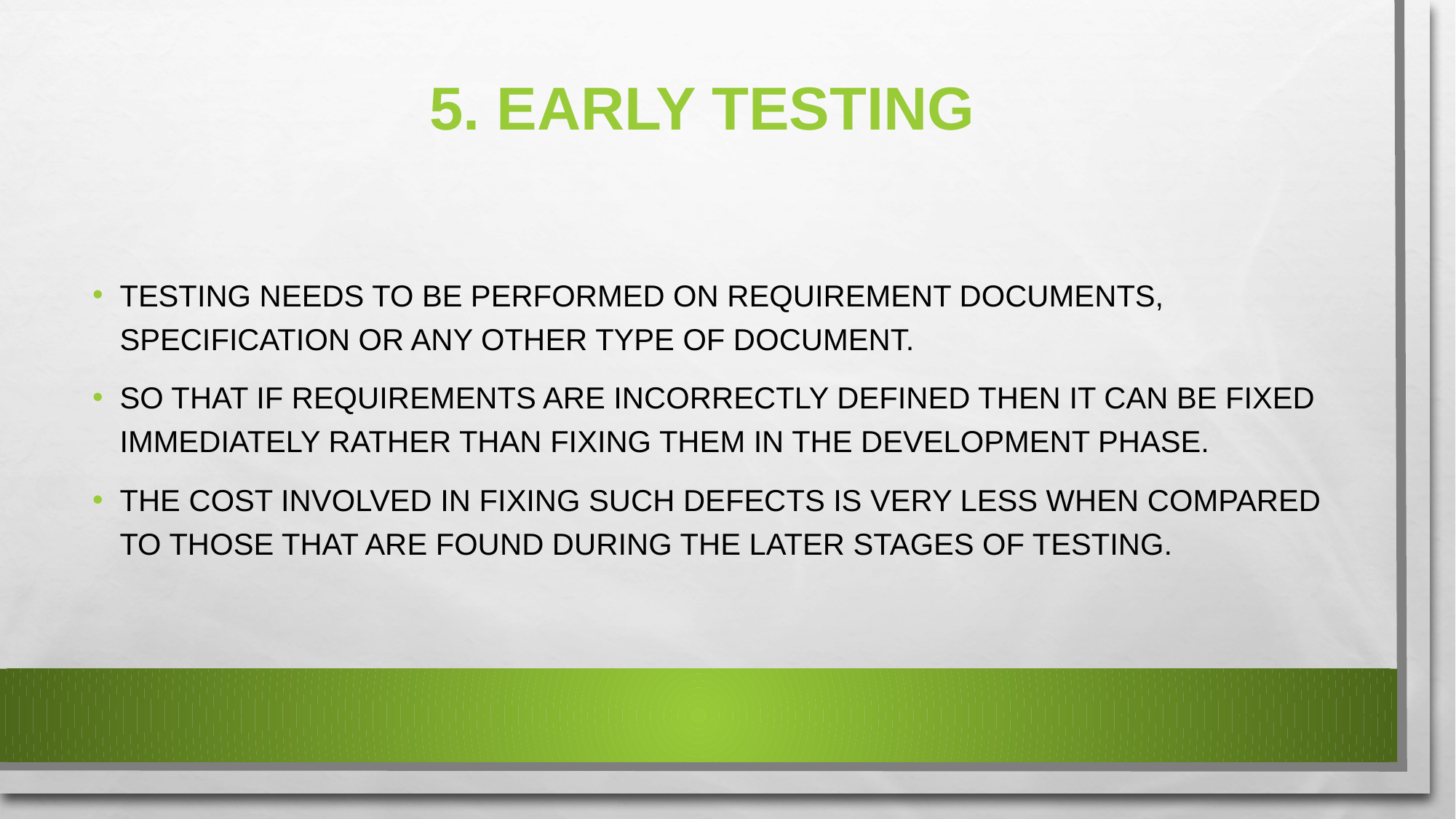

# 5. EARLY TESTING
TESTING NEEDS TO BE PERFORMED ON REQUIREMENT DOCUMENTS, SPECIFICATION OR ANY OTHER TYPE OF DOCUMENT.
SO THAT IF REQUIREMENTS ARE INCORRECTLY DEFINED THEN IT CAN BE FIXED IMMEDIATELY RATHER THAN FIXING THEM IN THE DEVELOPMENT PHASE.
THE COST INVOLVED IN FIXING SUCH DEFECTS IS VERY LESS WHEN COMPARED TO THOSE THAT ARE FOUND DURING THE LATER STAGES OF TESTING.